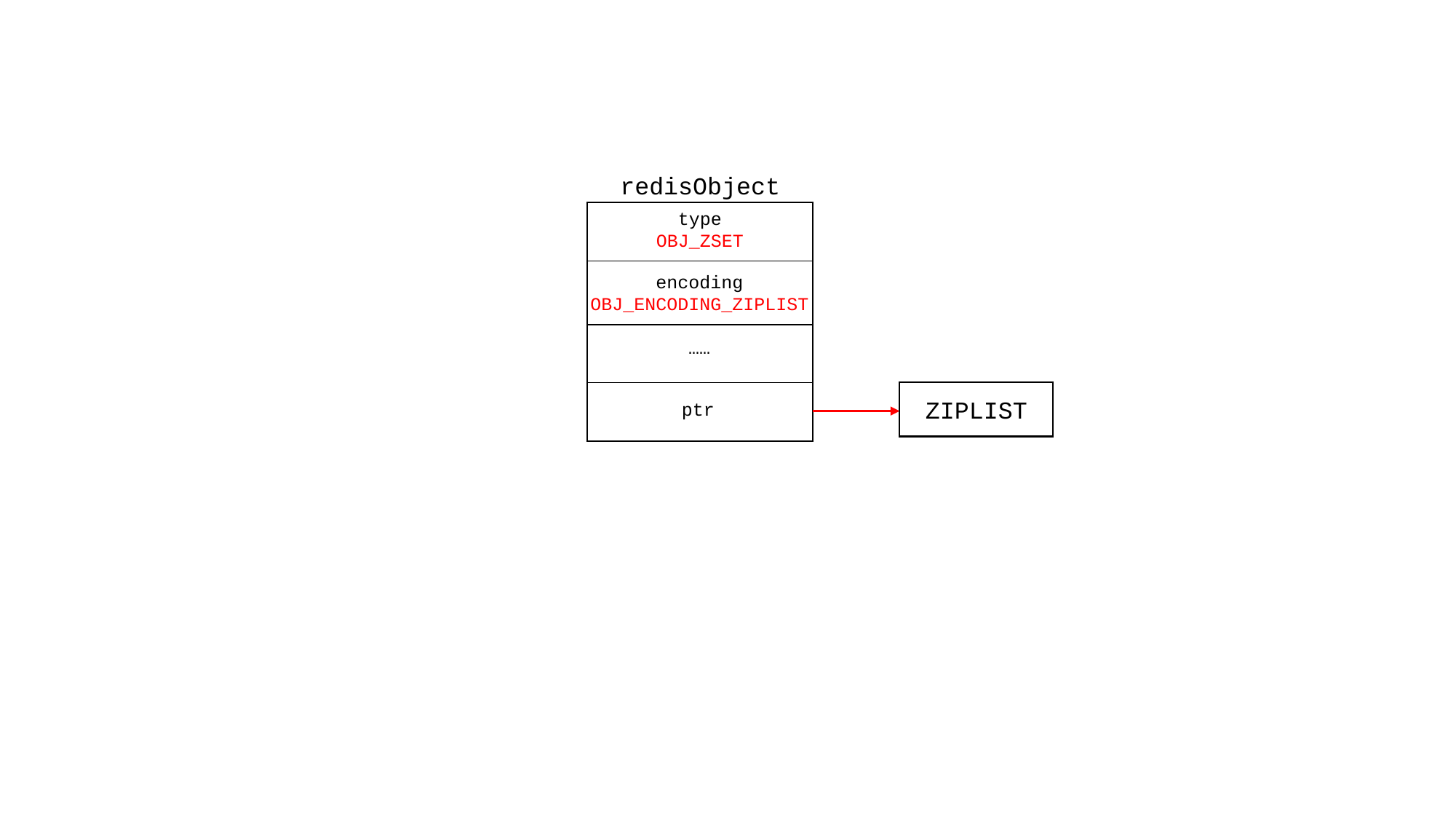

redisObject
type
OBJ_ZSET

encoding
OBJ_ENCODING_ZIPLIST
……
ZIPLIST
ptr